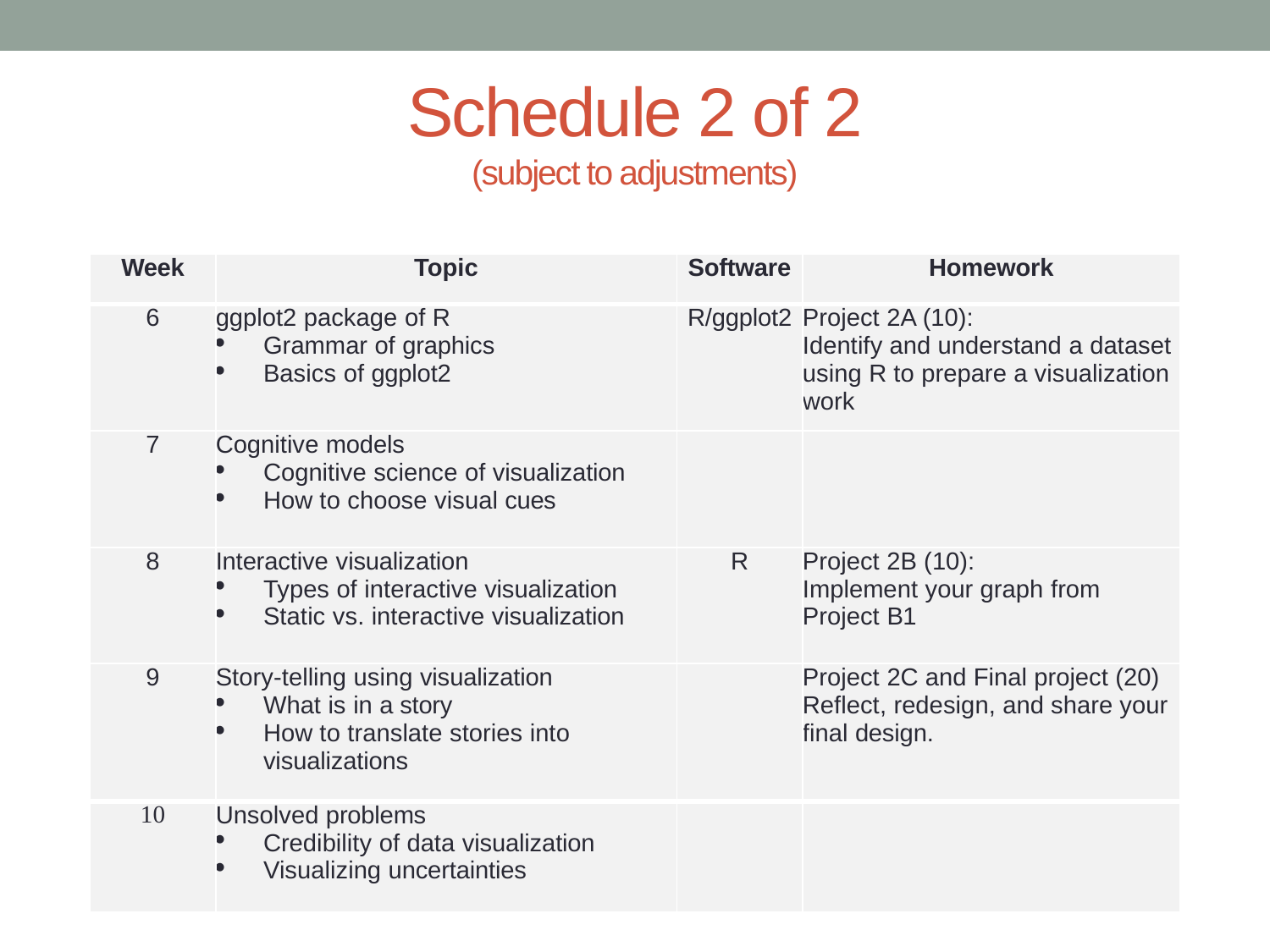

Schedule 2 of 2
(subject to adjustments)
| Week | Topic | Software | Homework |
| --- | --- | --- | --- |
| 6 | ggplot2 package of R Grammar of graphics Basics of ggplot2 | R/ggplot2 | Project 2A (10): Identify and understand a dataset using R to prepare a visualization work |
| 7 | Cognitive models Cognitive science of visualization How to choose visual cues |  |  |
| 8 | Interactive visualization Types of interactive visualization Static vs. interactive visualization | R | Project 2B (10): Implement your graph from Project B1 |
| 9 | Story-telling using visualization What is in a story How to translate stories into visualizations |  | Project 2C and Final project (20) Reflect, redesign, and share your final design. |
| 10 | Unsolved problems Credibility of data visualization Visualizing uncertainties |  |  |